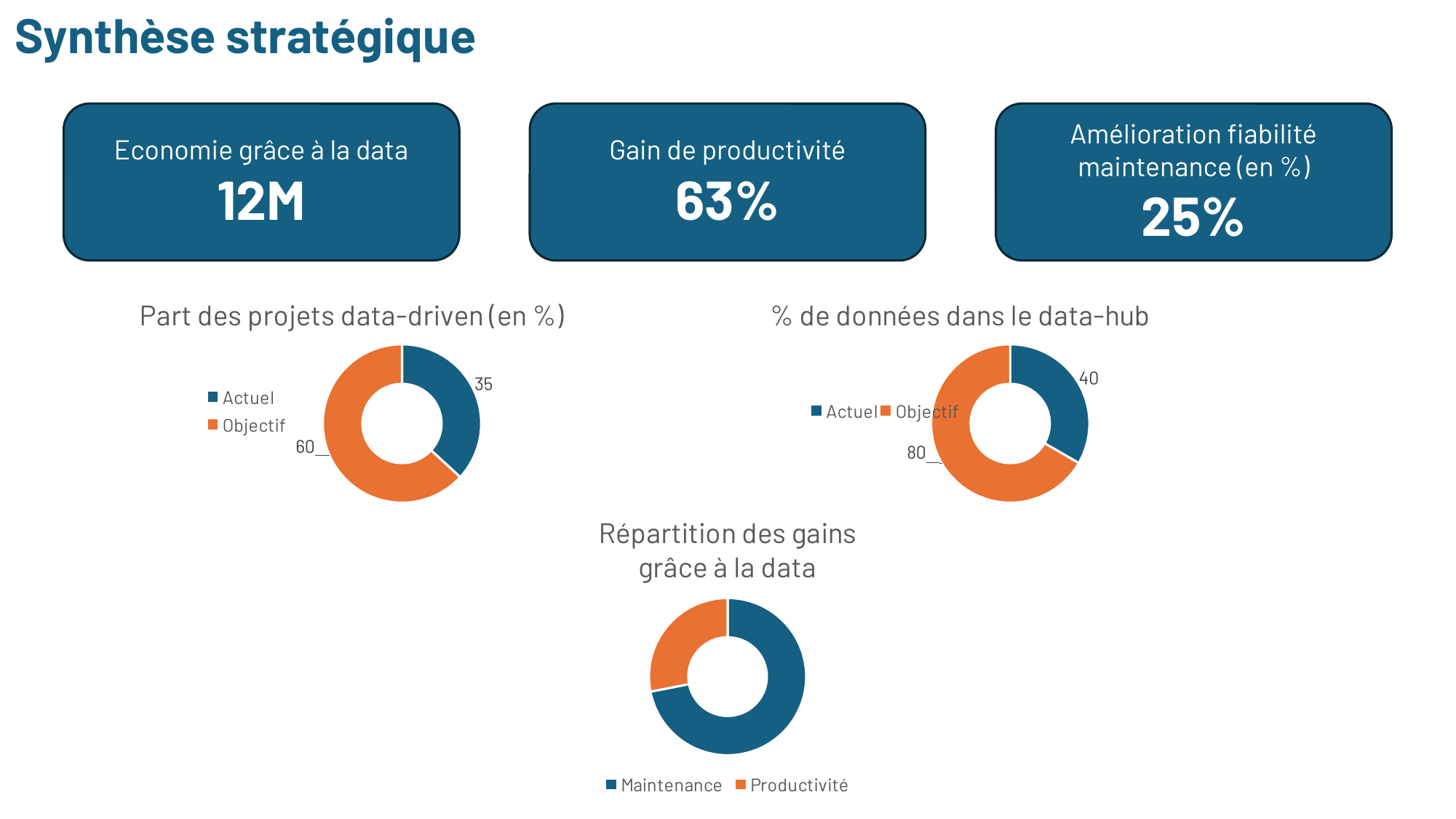

Synthèse stratégique
Economie grâce à la data
12M
Gain de productivité
63%
Amélioration fiabilité maintenance (en %)
25%

### Chart: Part des projets data-driven (en %)

| Category | Amélioration |
|---|---|
| Actuel | 35.0 |
| Objectif | 60.0 |

### Chart: % de données dans le data-hub

| Category | Amélioration |
|---|---|
| Actuel | 40.0 |
| Objectif | 80.0 |

### Chart: Répartition des gains grâce à la data

| Category | Amélioration |
|---|---|
| Maintenance | 8.2 |
| Productivité | 3.2 |